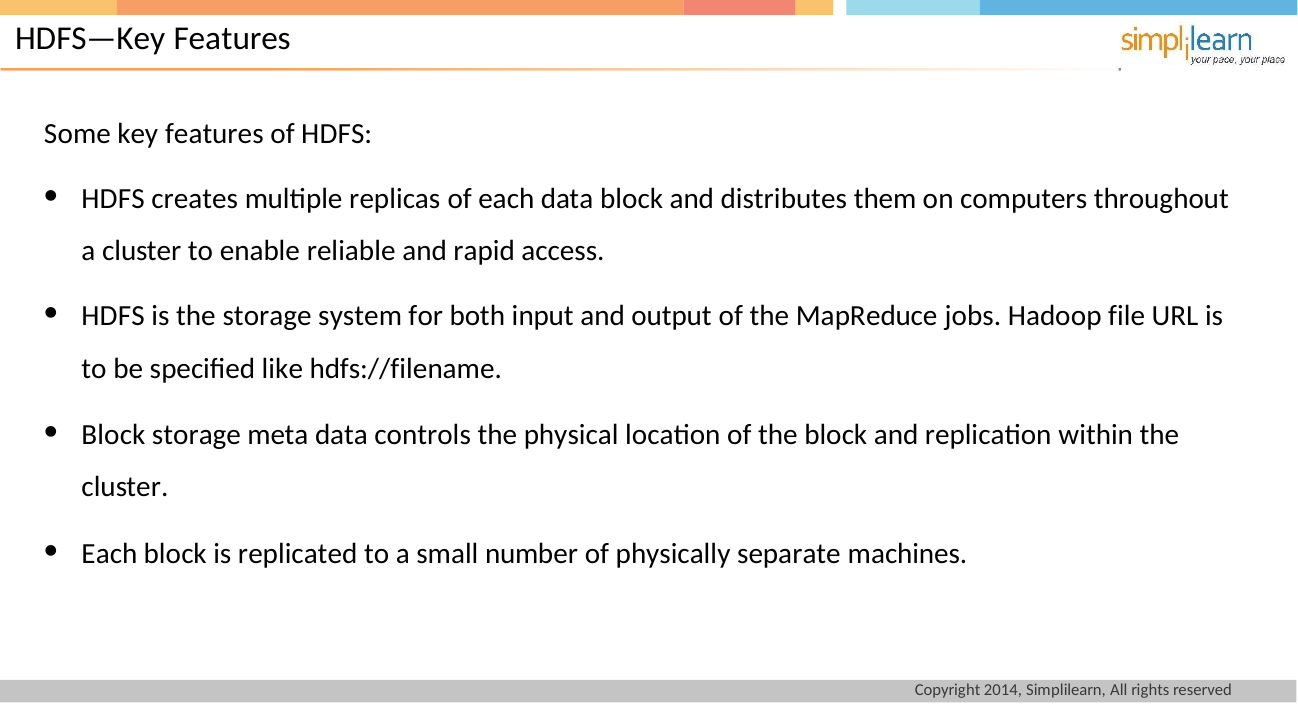

# HDFS—Key Features

Some key features of HDFS:
HDFS creates multiple replicas of each data block and distributes them on computers throughout a cluster to enable reliable and rapid access.
HDFS is the storage system for both input and output of the MapReduce jobs. Hadoop file URL is to be specified like hdfs://filename.

Block storage meta data controls the physical location of the block and replication within the
cluster.

Each block is replicated to a small number of physically separate machines.
Copyright 2014, Simplilearn, All rights reserved